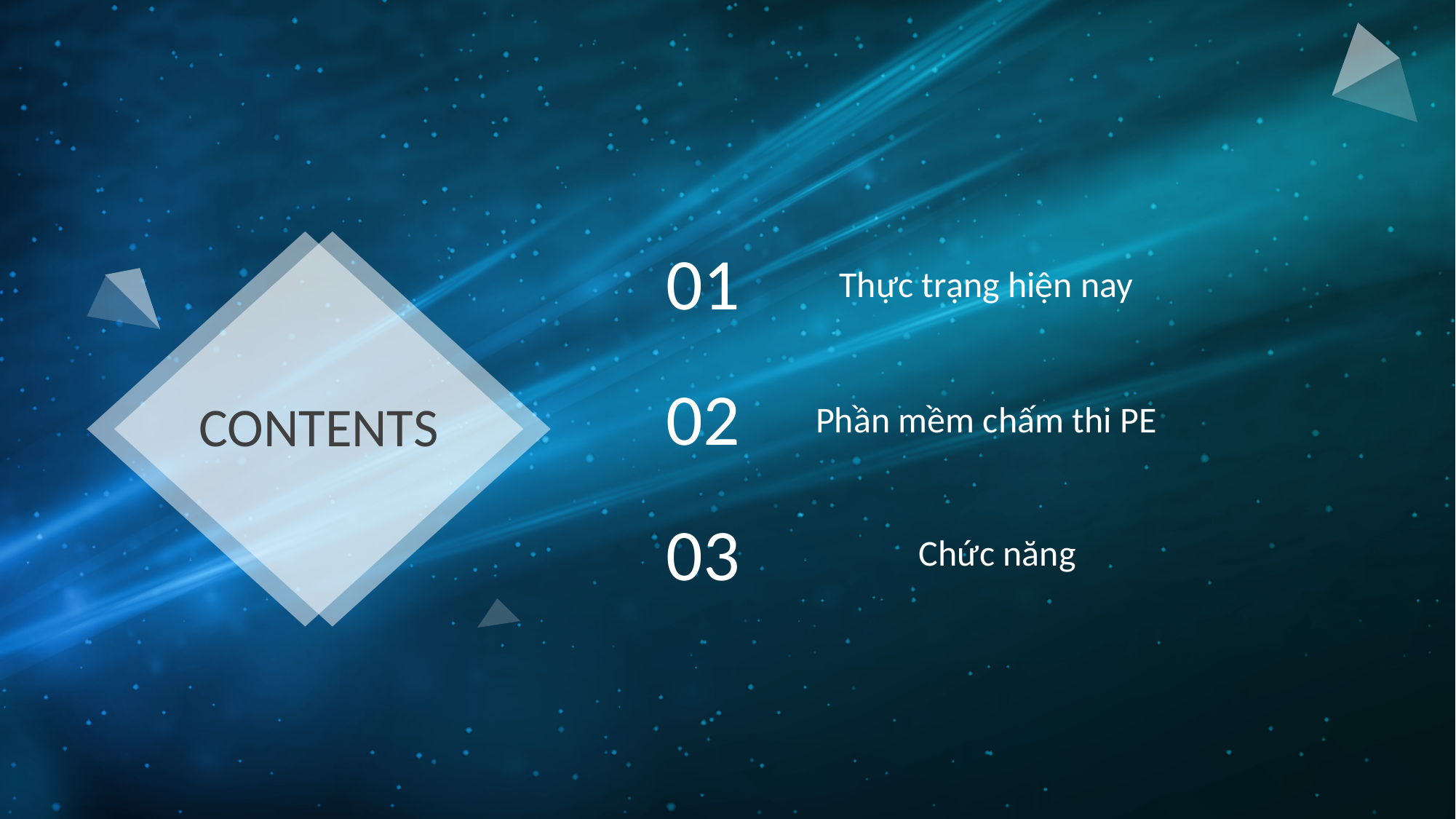

01
Thực trạng hiện nay

02
CONTENTS
Phần mềm chấm thi PE
03
Chức năng